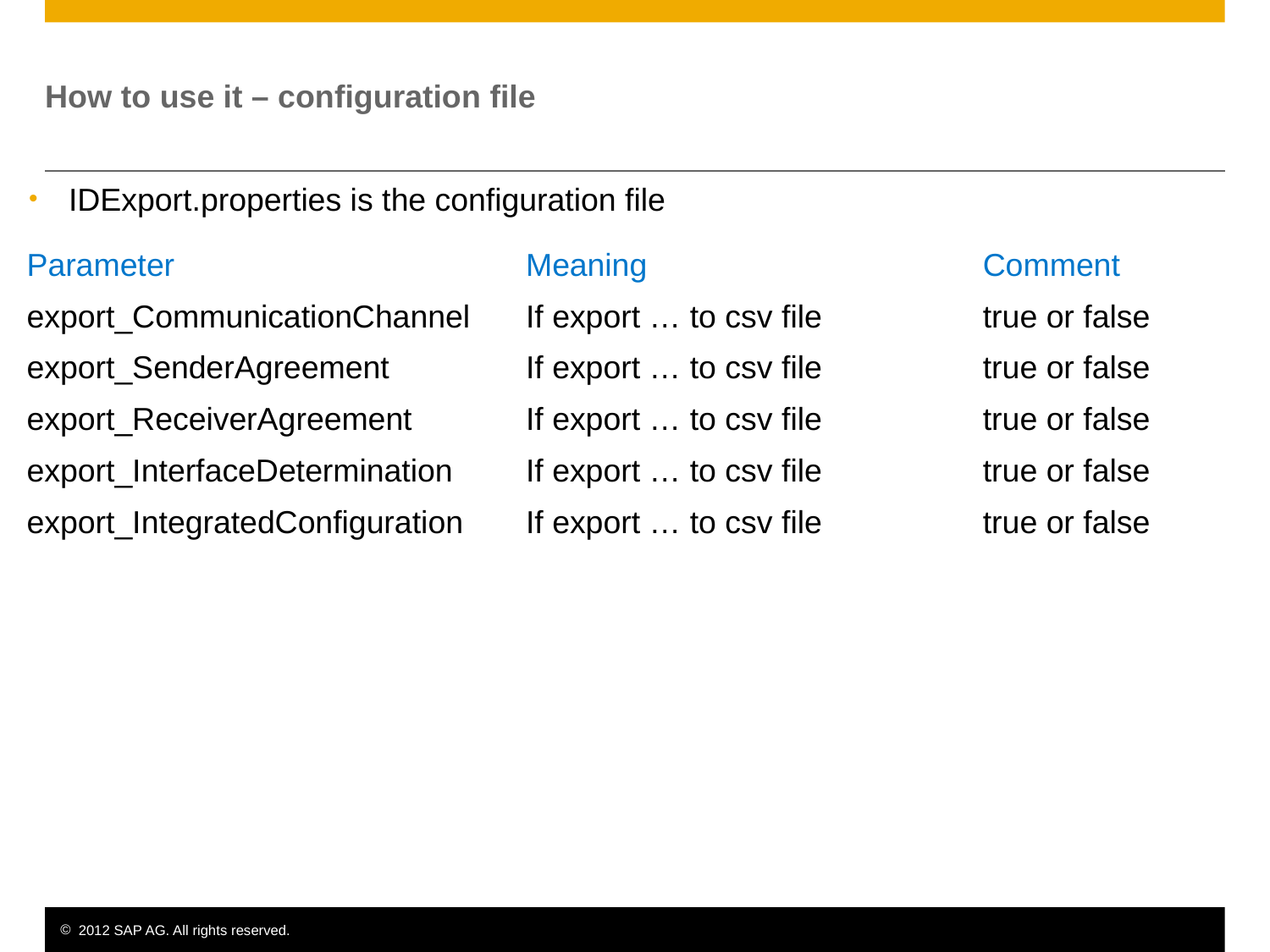

# How to use it – configuration file
IDExport.properties is the configuration file
| Parameter | Meaning | Comment |
| --- | --- | --- |
| export\_CommunicationChannel | If export … to csv file | true or false |
| export\_SenderAgreement | If export … to csv file | true or false |
| export\_ReceiverAgreement | If export … to csv file | true or false |
| export\_InterfaceDetermination | If export … to csv file | true or false |
| export\_IntegratedConfiguration | If export … to csv file | true or false |
|  |  |  |
|  |  |  |
|  |  |  |
|  |  |  |
|  |  |  |